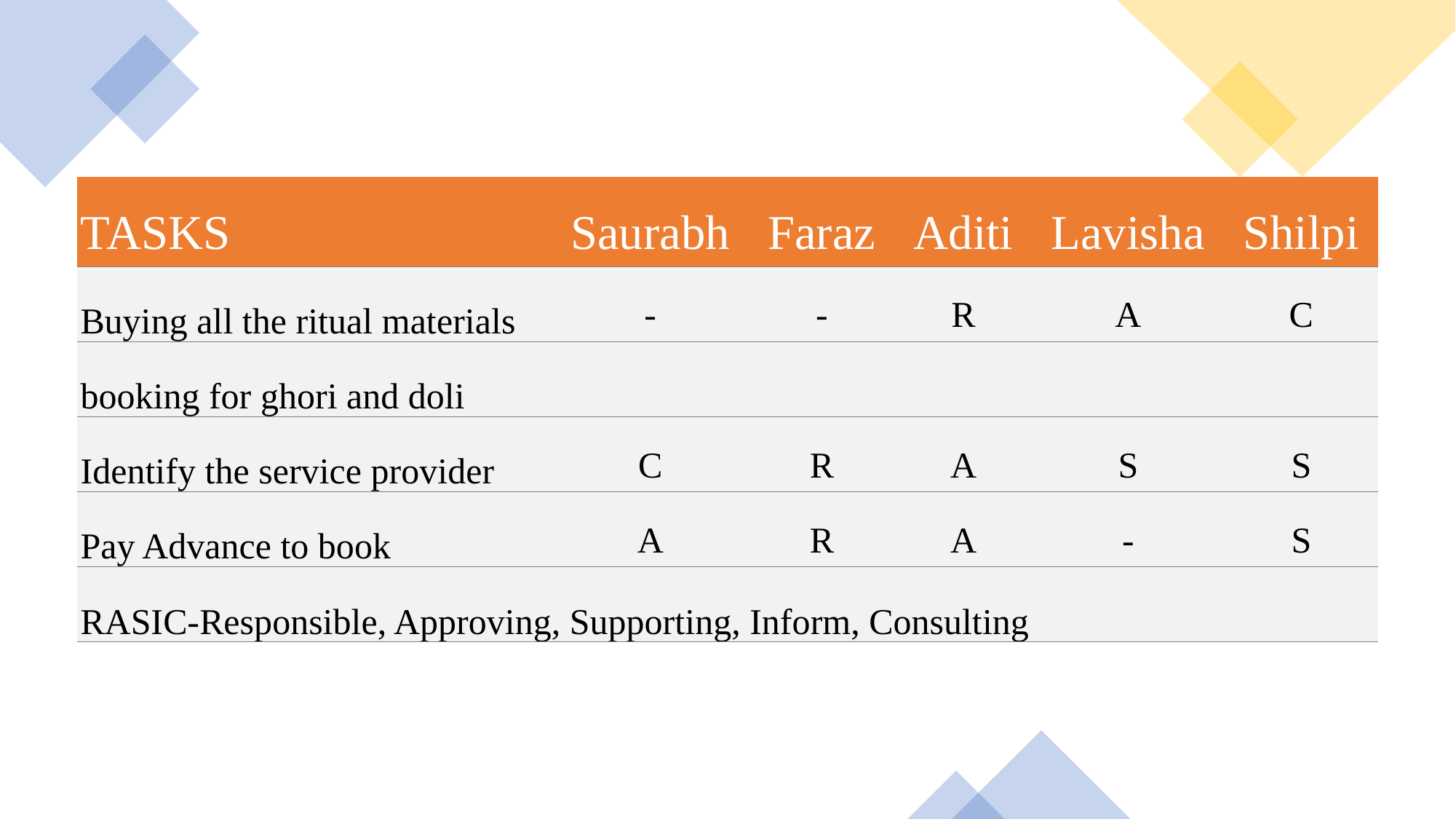

| TASKS | Saurabh | Faraz | Aditi | Lavisha | Shilpi |
| --- | --- | --- | --- | --- | --- |
| Buying all the ritual materials | - | - | R | A | C |
| booking for ghori and doli |  |  |  |  |  |
| Identify the service provider | C | R | A | S | S |
| Pay Advance to book | A | R | A | - | S |
| RASIC-Responsible, Approving, Supporting, Inform, Consulting |  |  |  |  |  |